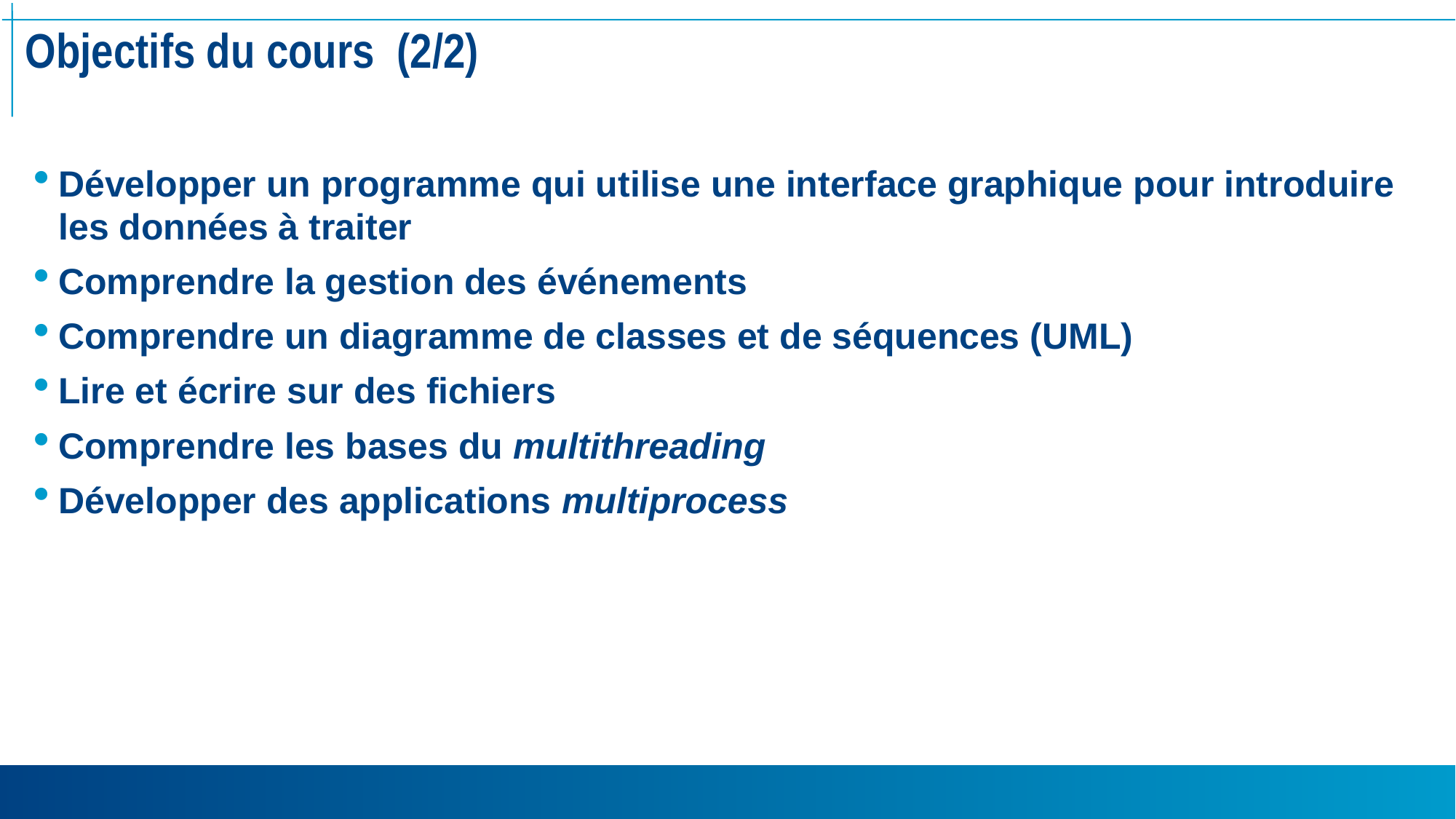

# Objectifs du cours  (2/2)
Développer un programme qui utilise une interface graphique pour introduire les données à traiter
Comprendre la gestion des événements
Comprendre un diagramme de classes et de séquences (UML)
Lire et écrire sur des fichiers
Comprendre les bases du multithreading
Développer des applications multiprocess